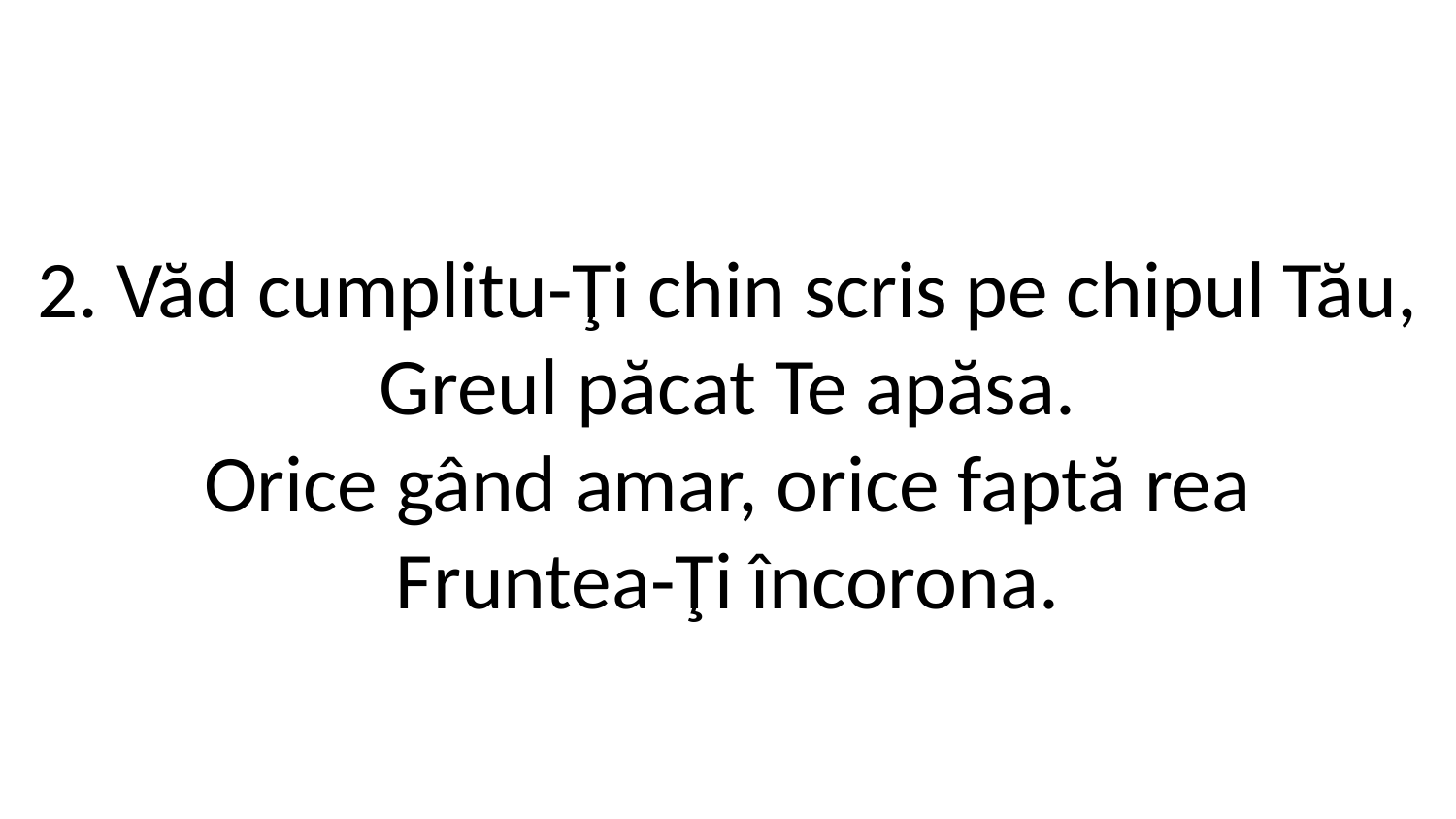

2. Văd cumplitu-Ţi chin scris pe chipul Tău,
Greul păcat Te apăsa.
Orice gând amar, orice faptă rea
Fruntea-Ţi încorona.